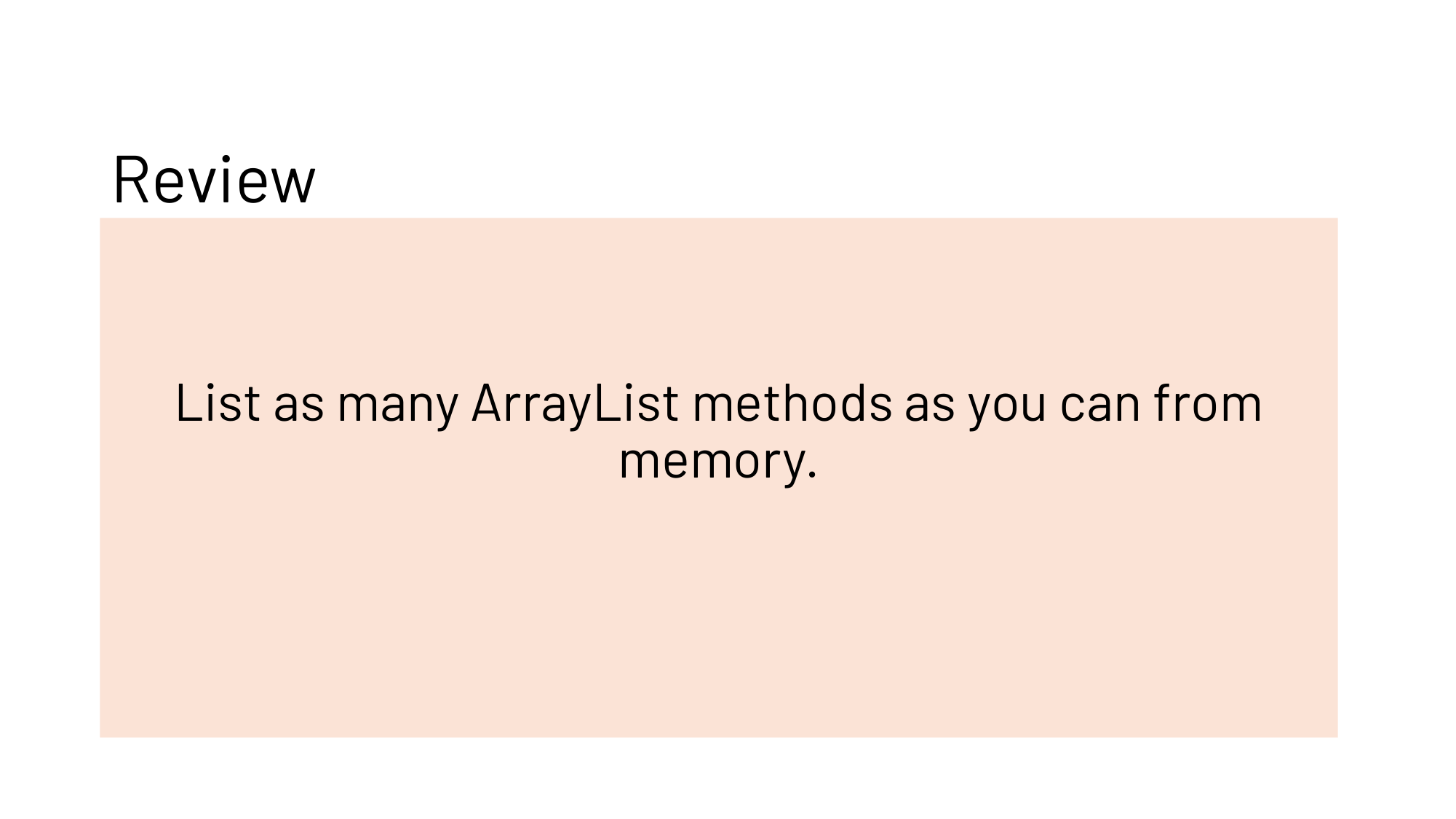

# Review

List as many ArrayList methods as you can from memory.